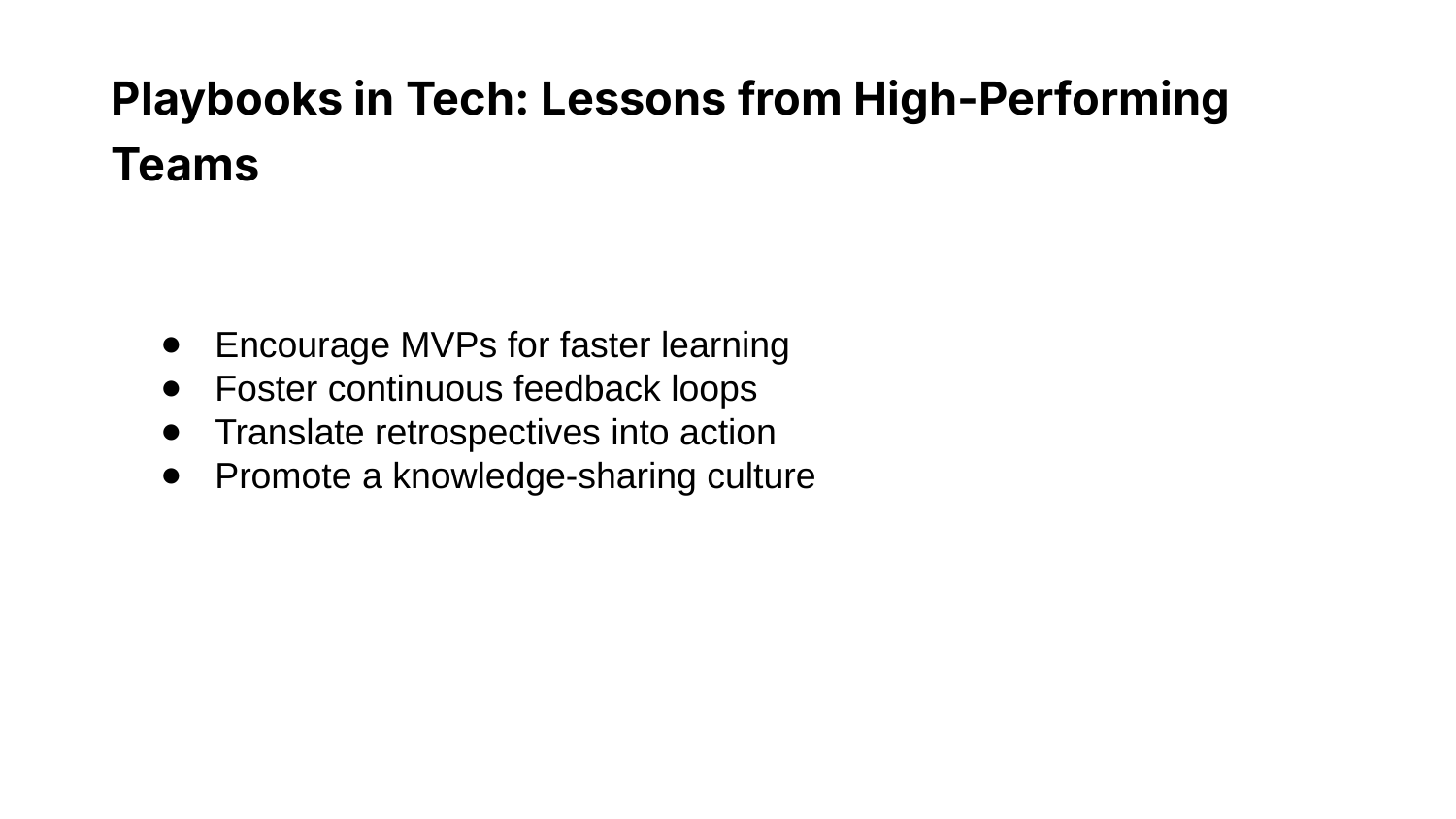

Playbooks in Tech: Lessons from High-Performing Teams
Encourage MVPs for faster learning
Foster continuous feedback loops
Translate retrospectives into action
Promote a knowledge-sharing culture